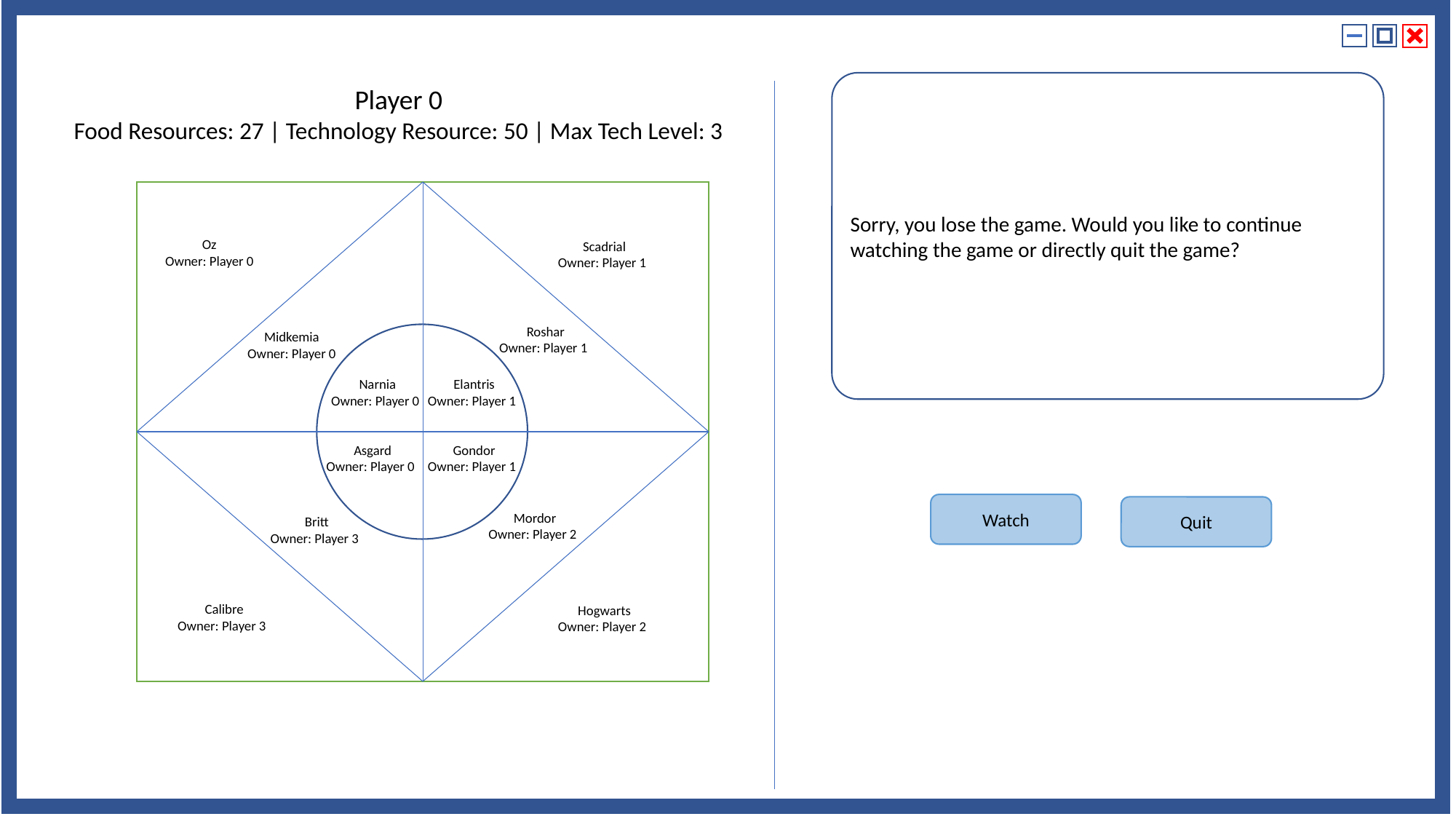

Sorry, you lose the game. Would you like to continue watching the game or directly quit the game?
Player 0
Food Resources: 27 | Technology Resource: 50 | Max Tech Level: 3

Oz
Owner: Player 0
Scadrial
Owner: Player 1
Roshar
Owner: Player 1
Midkemia
Owner: Player 0
Narnia
Owner: Player 0
Elantris
Owner: Player 1
Asgard
Owner: Player 0
Gondor
Owner: Player 1
Mordor
Owner: Player 2
Britt
Owner: Player 3
Calibre
Owner: Player 3
Hogwarts
Owner: Player 2
Watch
Quit